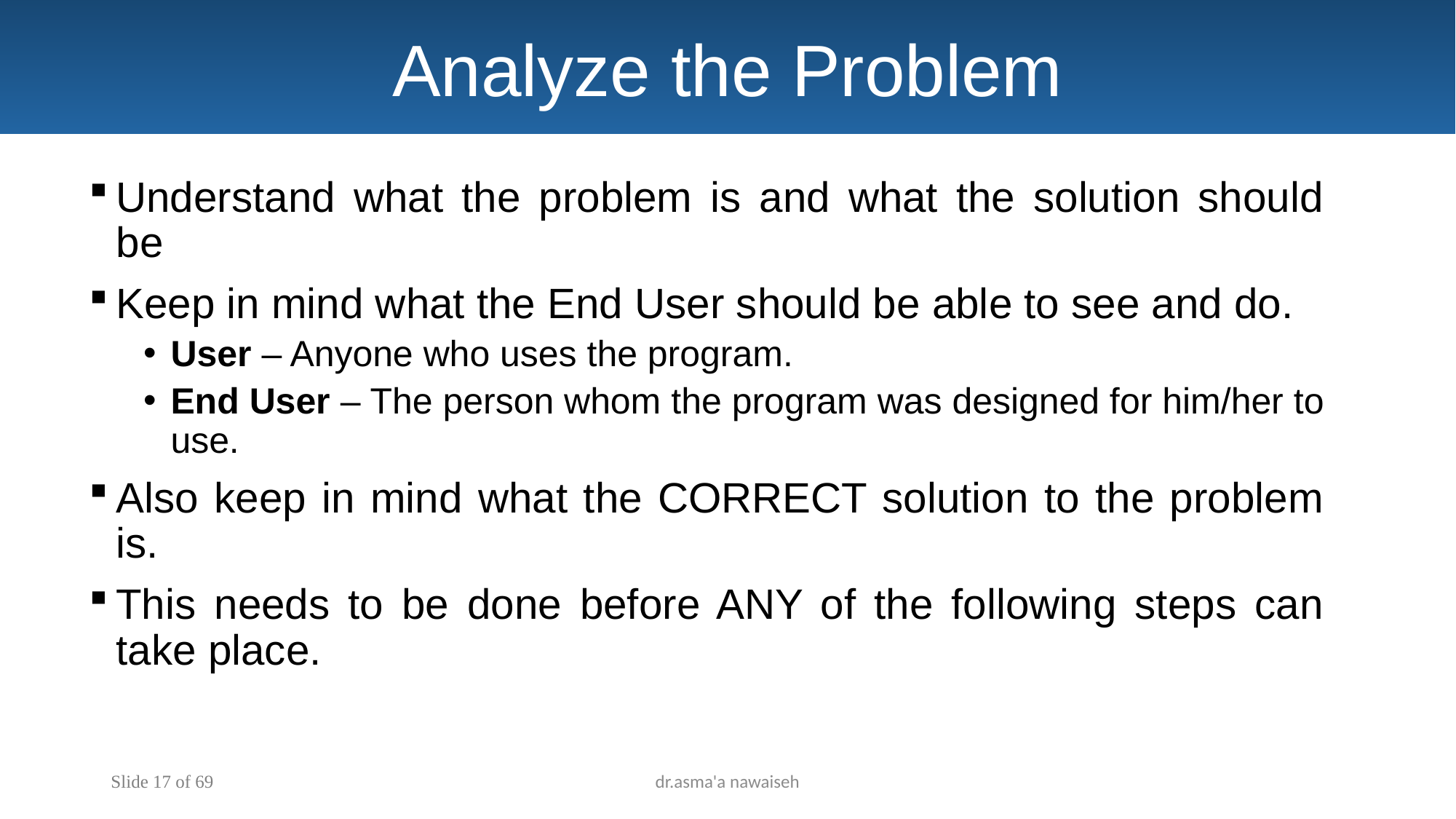

Analyze the Problem

Understand what the problem is and what the solution should be
Keep in mind what the End User should be able to see and do.
User – Anyone who uses the program.
End User – The person whom the program was designed for him/her to use.
Also keep in mind what the CORRECT solution to the problem is.
This needs to be done before ANY of the following steps can take place.
Slide 17 of 69
dr.asma'a nawaiseh